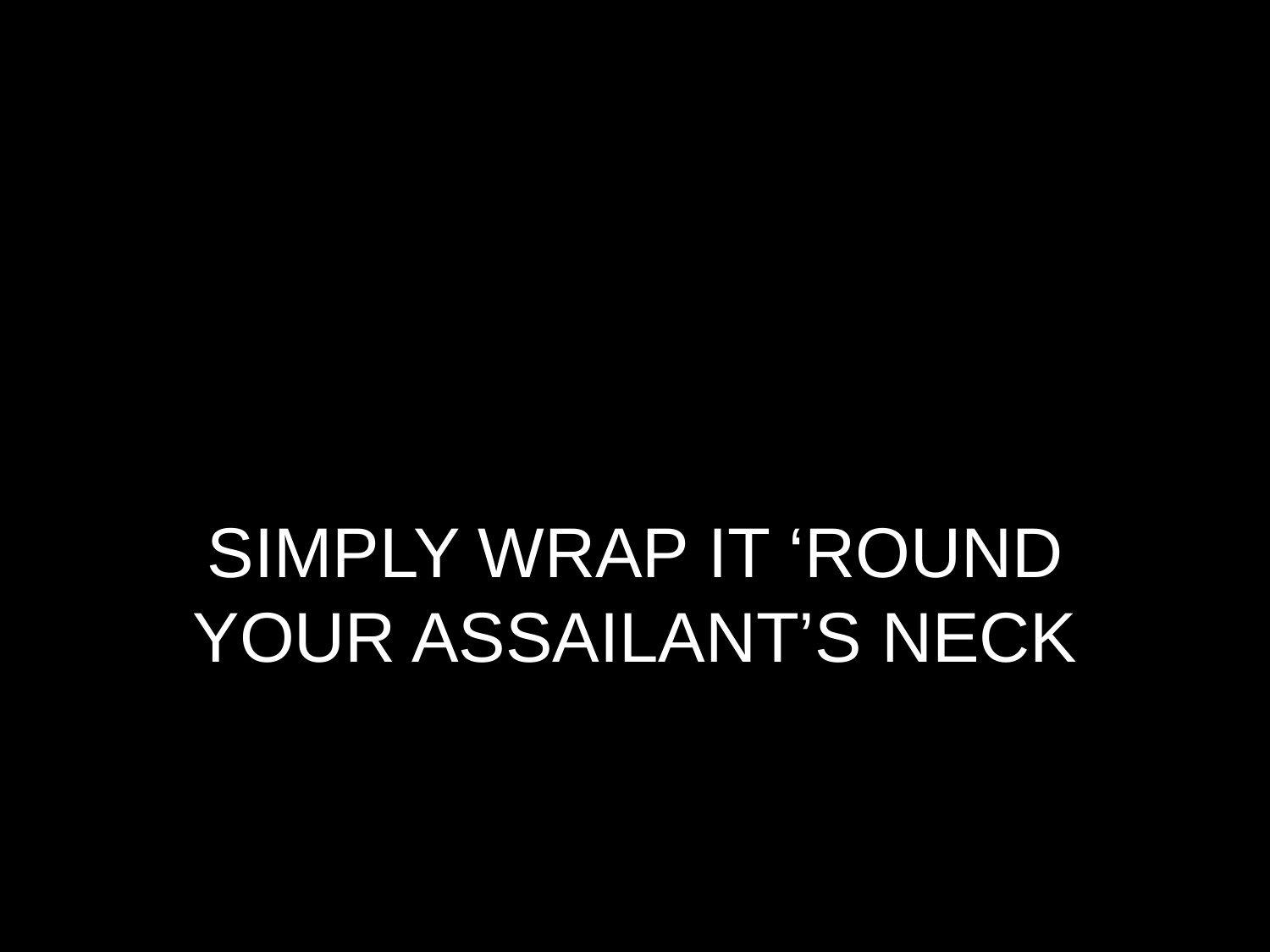

# SIMPLY WRAP IT ‘ROUND YOUR ASSAILANT’S NECK